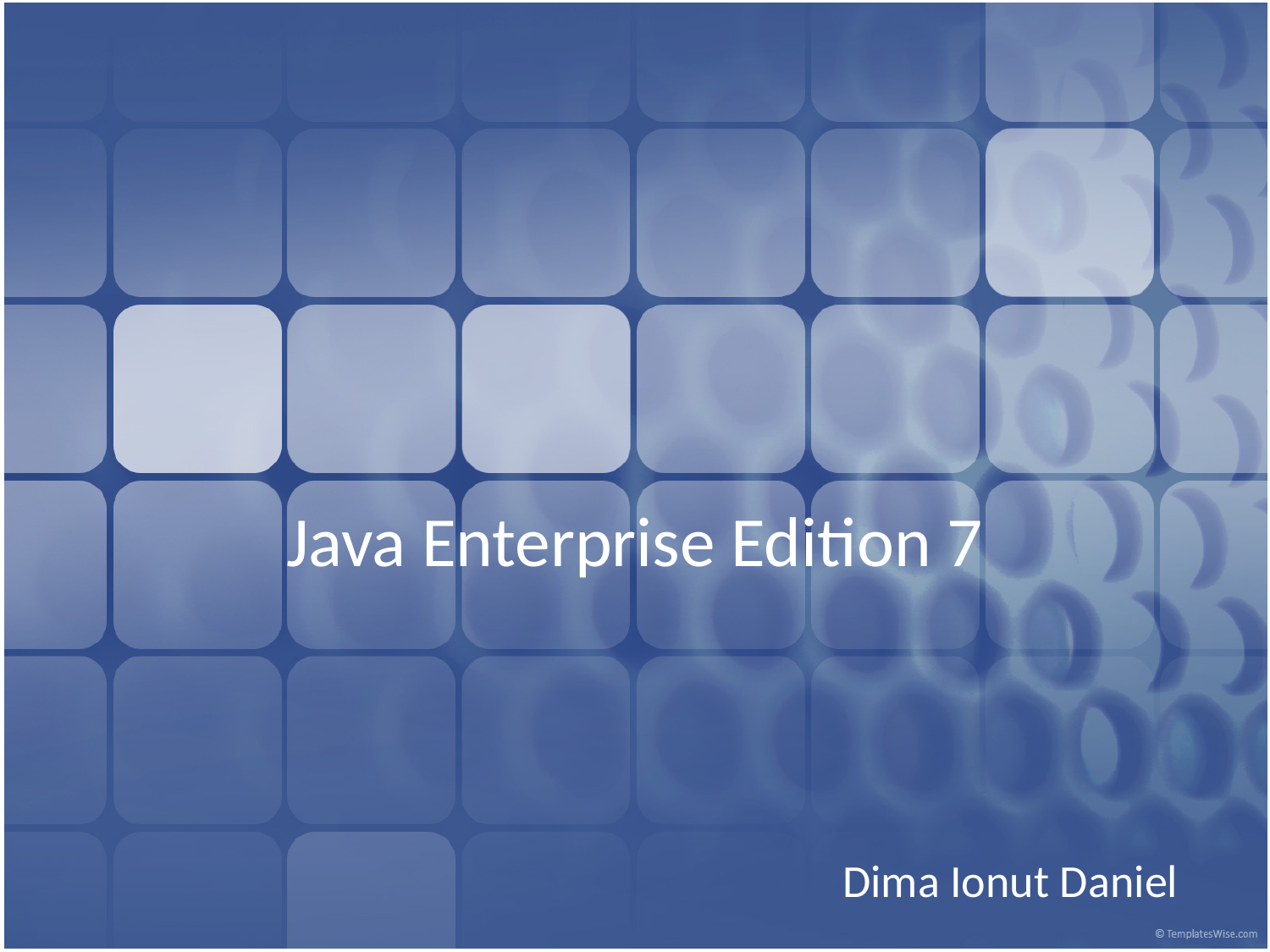

# Java Enterprise Edition 7
Dima Ionut Daniel